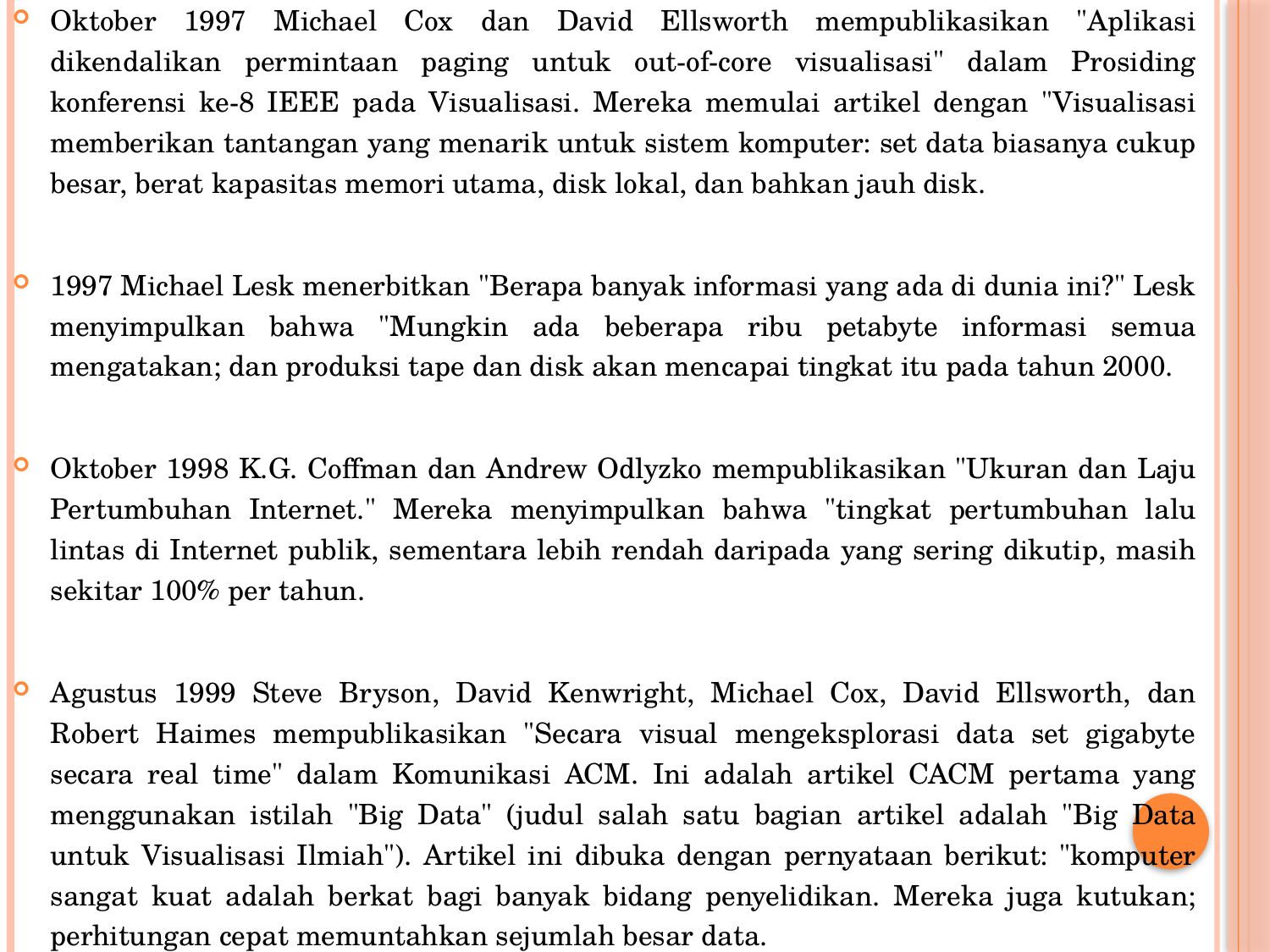

Oktober 1997 Michael Cox dan David Ellsworth mempublikasikan "Aplikasi dikendalikan permintaan paging untuk out-of-core visualisasi" dalam Prosiding konferensi ke-8 IEEE pada Visualisasi. Mereka memulai artikel dengan "Visualisasi memberikan tantangan yang menarik untuk sistem komputer: set data biasanya cukup besar, berat kapasitas memori utama, disk lokal, dan bahkan jauh disk.

1997 Michael Lesk menerbitkan "Berapa banyak informasi yang ada di dunia ini?" Lesk menyimpulkan bahwa "Mungkin ada beberapa ribu petabyte informasi semua mengatakan; dan produksi tape dan disk akan mencapai tingkat itu pada tahun 2000.

Oktober 1998 K.G. Coffman dan Andrew Odlyzko mempublikasikan "Ukuran dan Laju Pertumbuhan Internet." Mereka menyimpulkan bahwa "tingkat pertumbuhan lalu lintas di Internet publik, sementara lebih rendah daripada yang sering dikutip, masih sekitar 100% per tahun.

Agustus 1999 Steve Bryson, David Kenwright, Michael Cox, David Ellsworth, dan Robert Haimes mempublikasikan "Secara visual mengeksplorasi data set gigabyte secara real time" dalam Komunikasi ACM. Ini adalah artikel CACM pertama yang menggunakan istilah "Big Data" (judul salah satu bagian artikel adalah "Big Data untuk Visualisasi Ilmiah"). Artikel ini dibuka dengan pernyataan berikut: "komputer sangat kuat adalah berkat bagi banyak bidang penyelidikan. Mereka juga kutukan; perhitungan cepat memuntahkan sejumlah besar data.